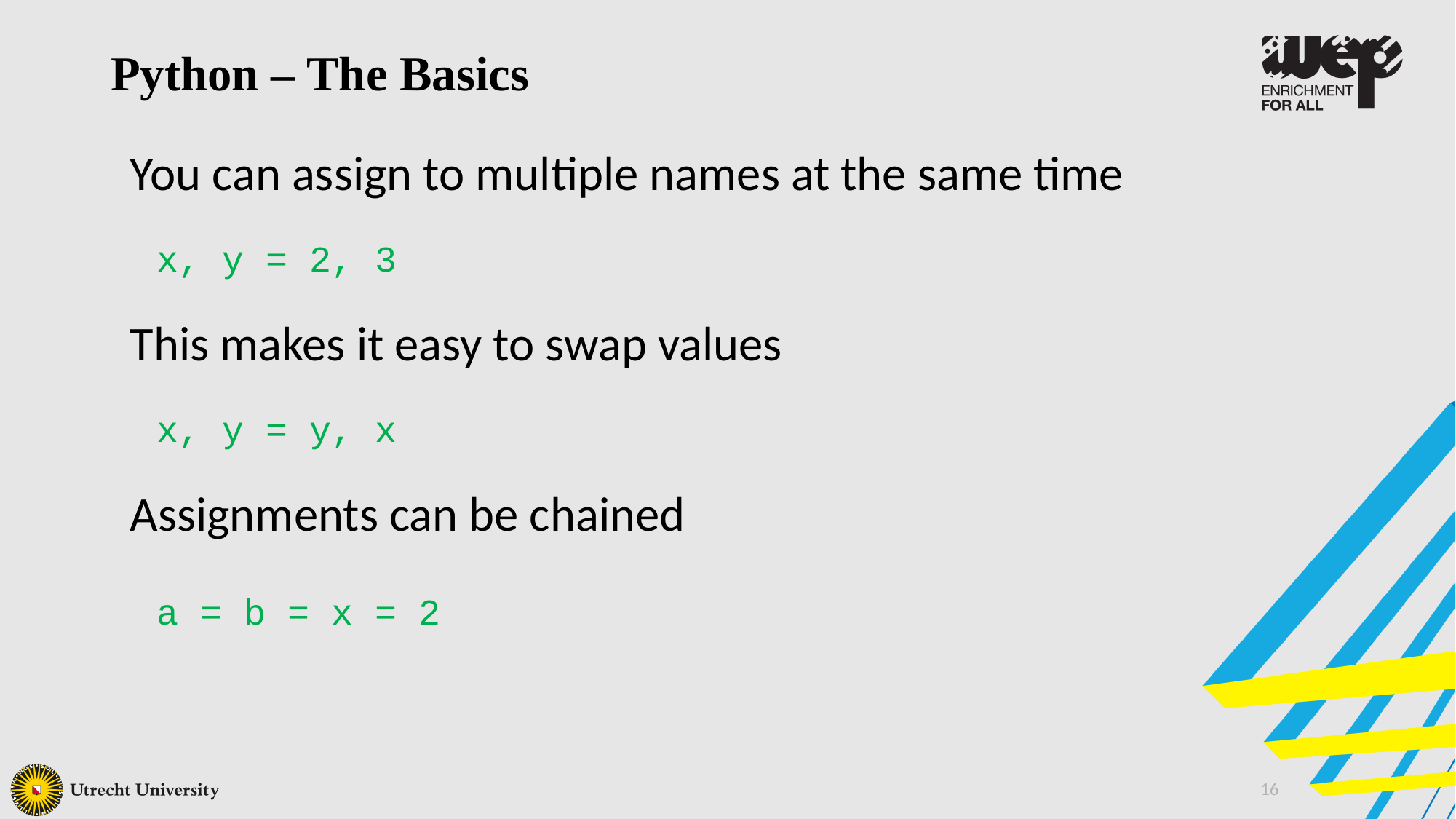

Python – The Basics
You can assign to multiple names at the same time

x, y = 2, 3

This makes it easy to swap values

x, y = y, x

Assignments can be chained

a = b = x = 2

16